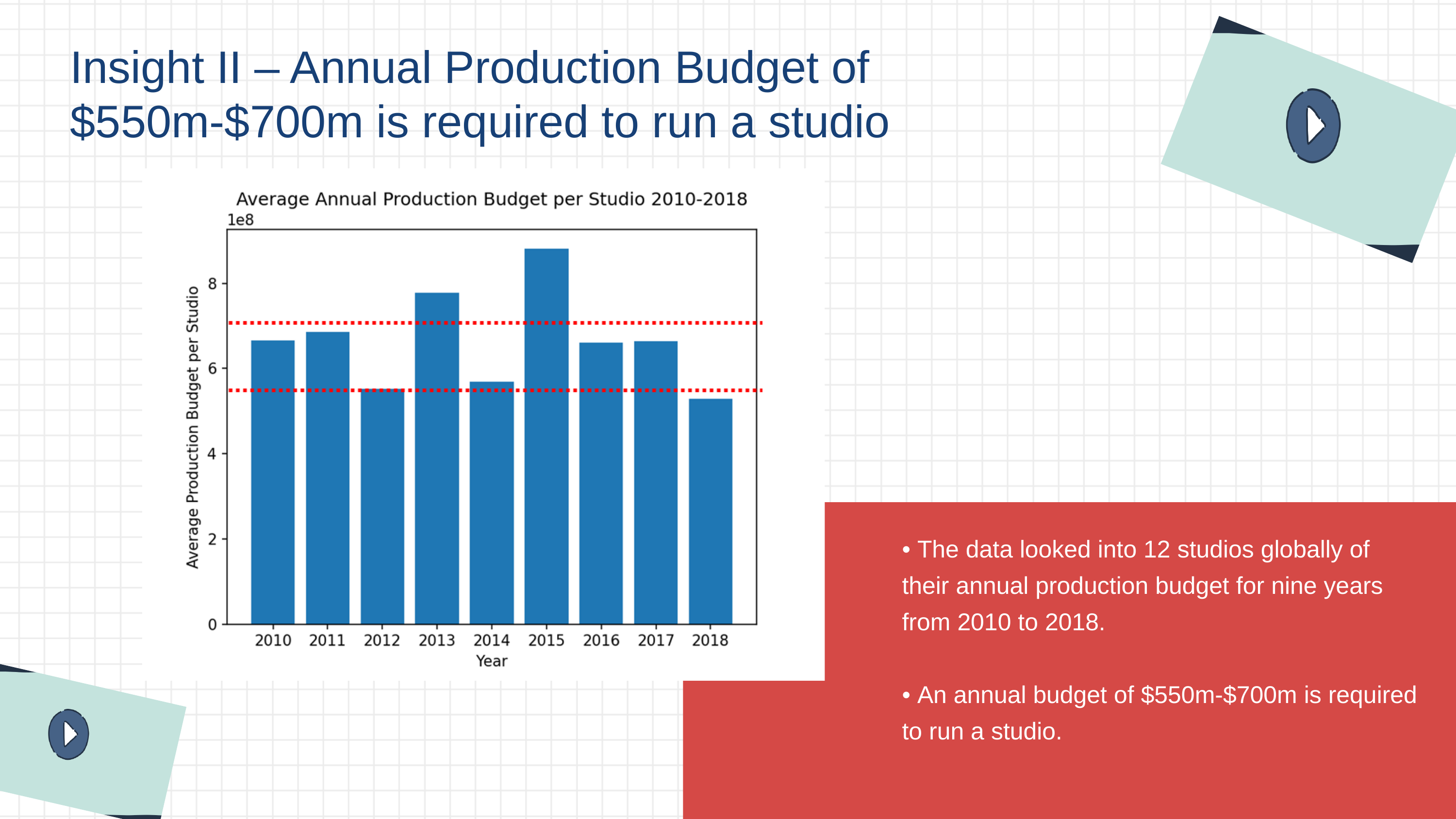

Insight II – Annual Production Budget of $550m-$700m is required to run a studio

• The data looked into 12 studios globally of their annual production budget for nine years from 2010 to 2018.

• An annual budget of $550m-$700m is required to run a studio.